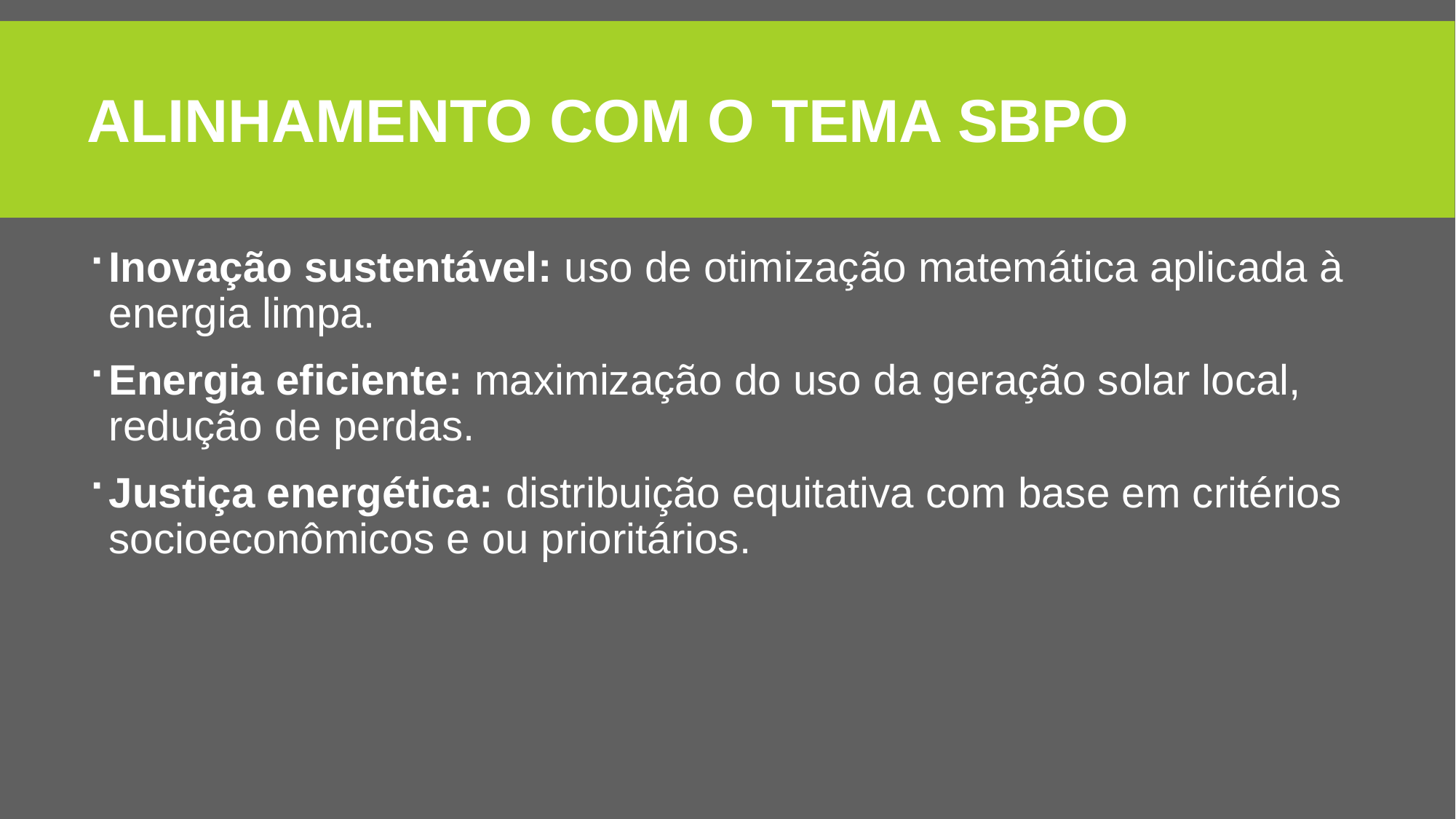

# Alinhamento com o tema SBPO
Inovação sustentável: uso de otimização matemática aplicada à energia limpa.
Energia eficiente: maximização do uso da geração solar local, redução de perdas.
Justiça energética: distribuição equitativa com base em critérios socioeconômicos e ou prioritários.